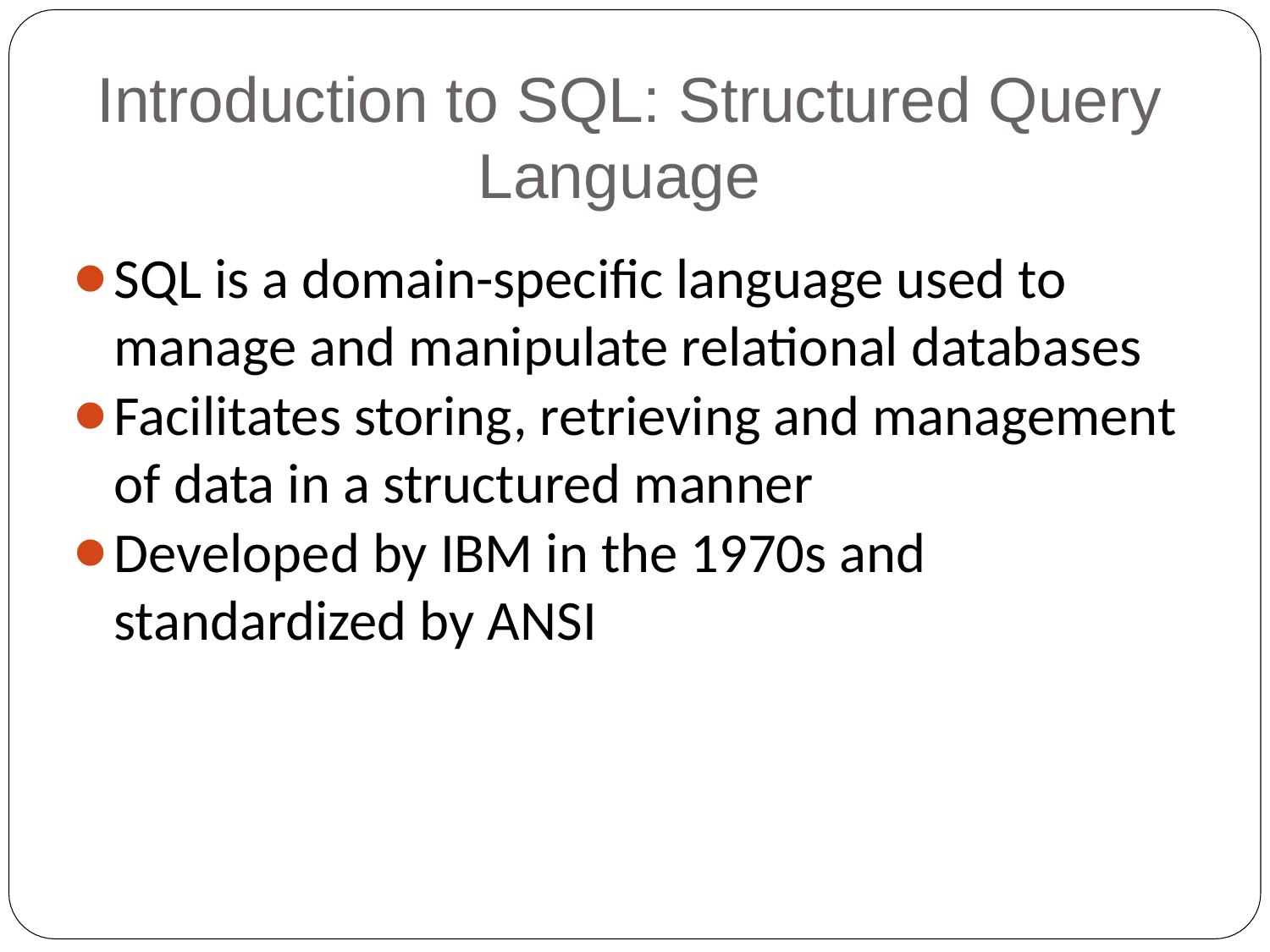

# Introduction to SQL: Structured Query 			Language
SQL is a domain-specific language used to manage and manipulate relational databases
Facilitates storing, retrieving and management of data in a structured manner
Developed by IBM in the 1970s and standardized by ANSI